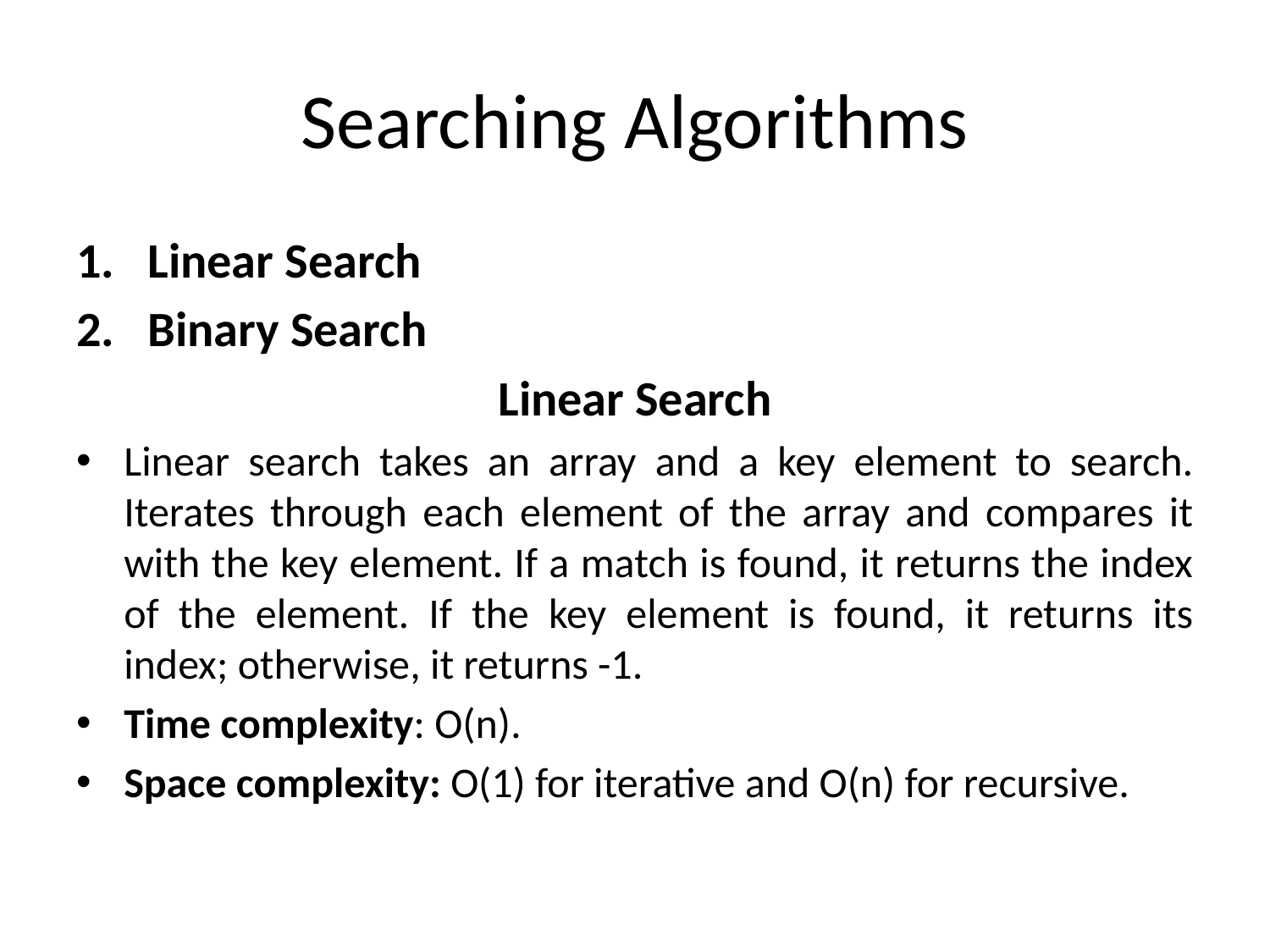

# Searching Algorithms
Linear Search
Binary Search
Linear Search
Linear search takes an array and a key element to search. Iterates through each element of the array and compares it with the key element. If a match is found, it returns the index of the element. If the key element is found, it returns its index; otherwise, it returns -1.
Time complexity: O(n).
Space complexity: O(1) for iterative and O(n) for recursive.